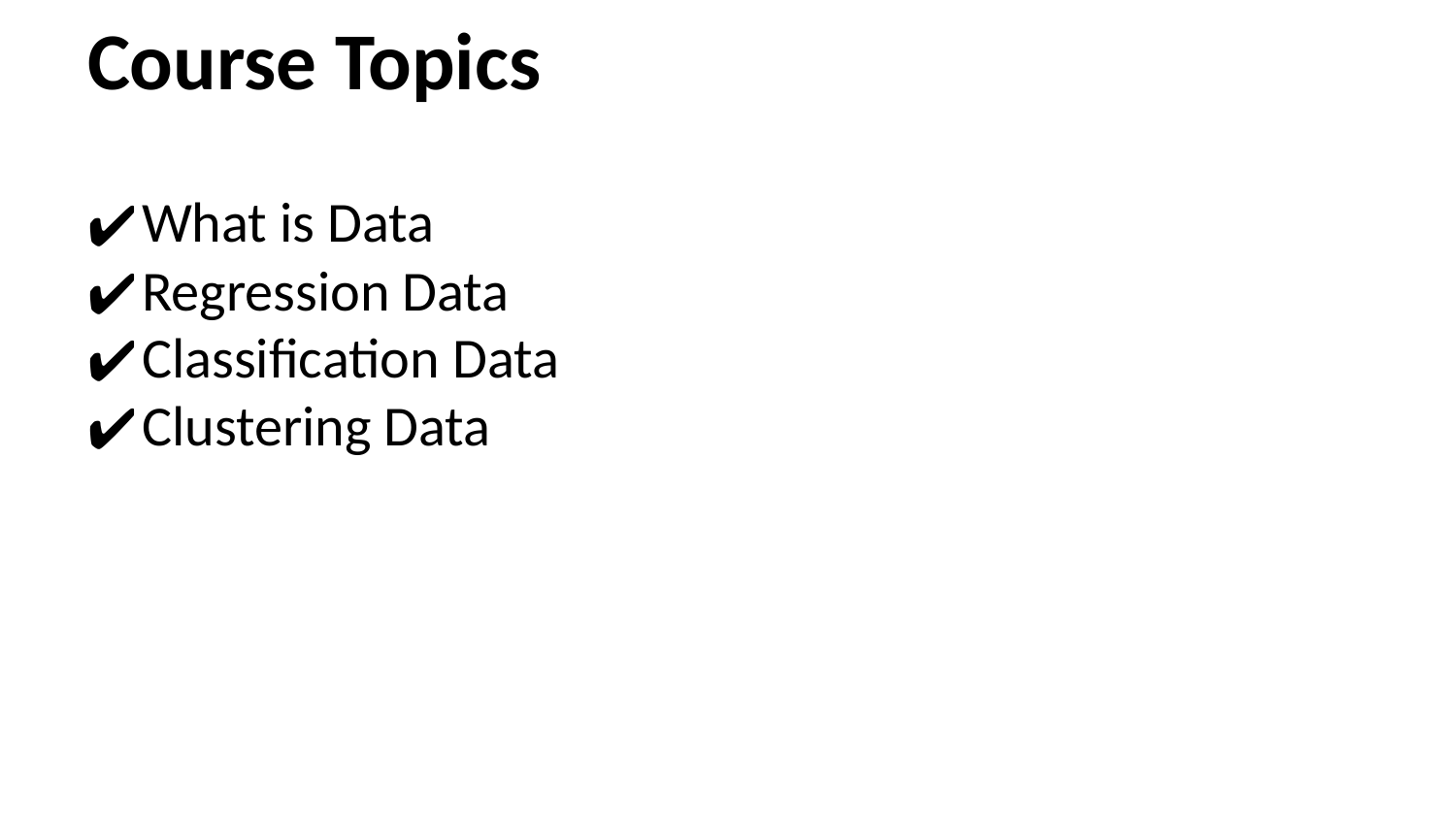

# Course Topics
What is Data
Regression Data
Classification Data
Clustering Data